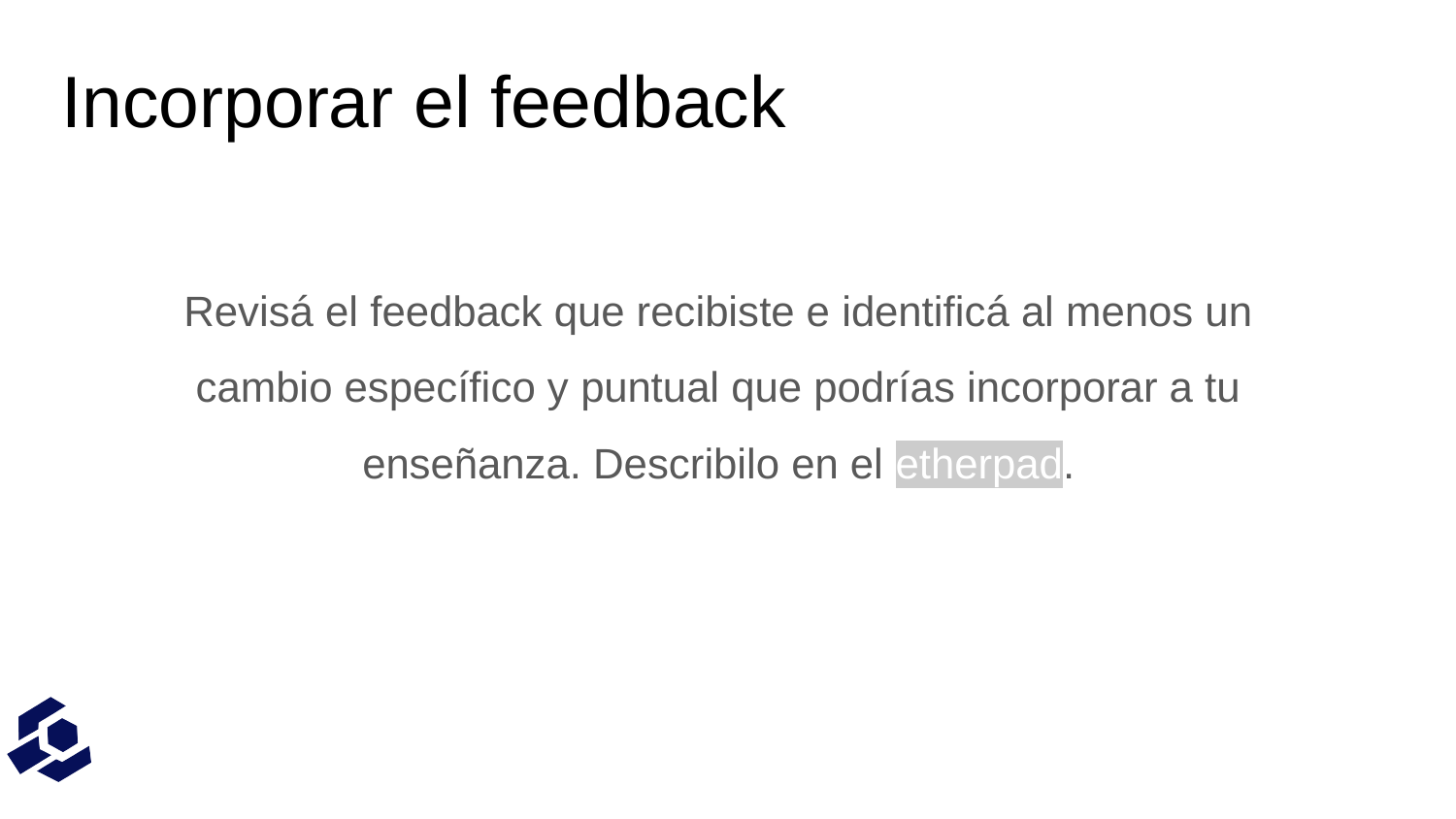

Incorporar el feedback
Revisá el feedback que recibiste e identificá al menos un cambio específico y puntual que podrías incorporar a tu enseñanza. Describilo en el etherpad.